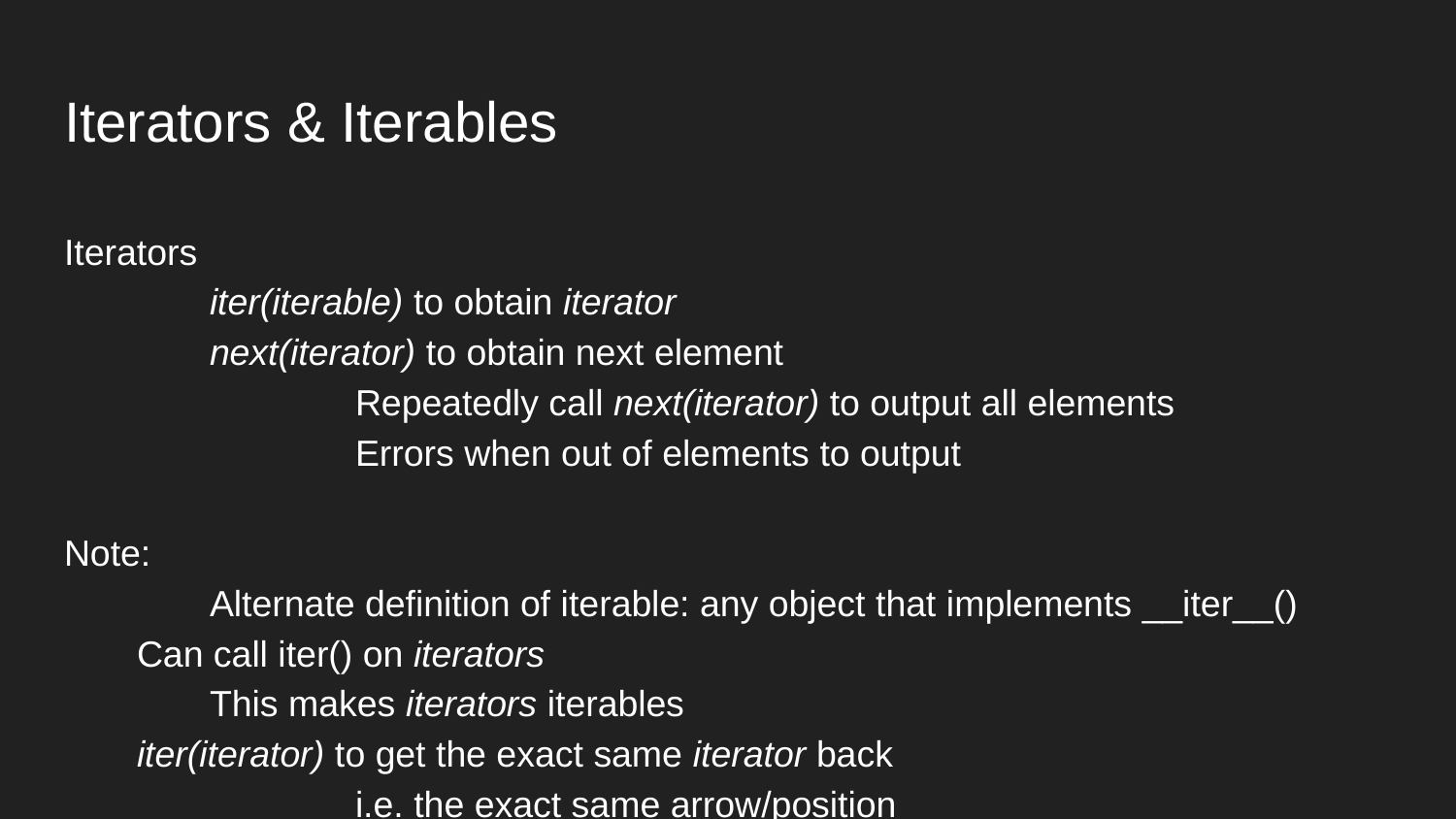

# Iterators & Iterables

Iterators
	iter(iterable) to obtain iterator
	next(iterator) to obtain next element
		Repeatedly call next(iterator) to output all elements
		Errors when out of elements to output

Note:
	Alternate definition of iterable: any object that implements __iter__()
Can call iter() on iterators
This makes iterators iterables
iter(iterator) to get the exact same iterator back
		i.e. the exact same arrow/position